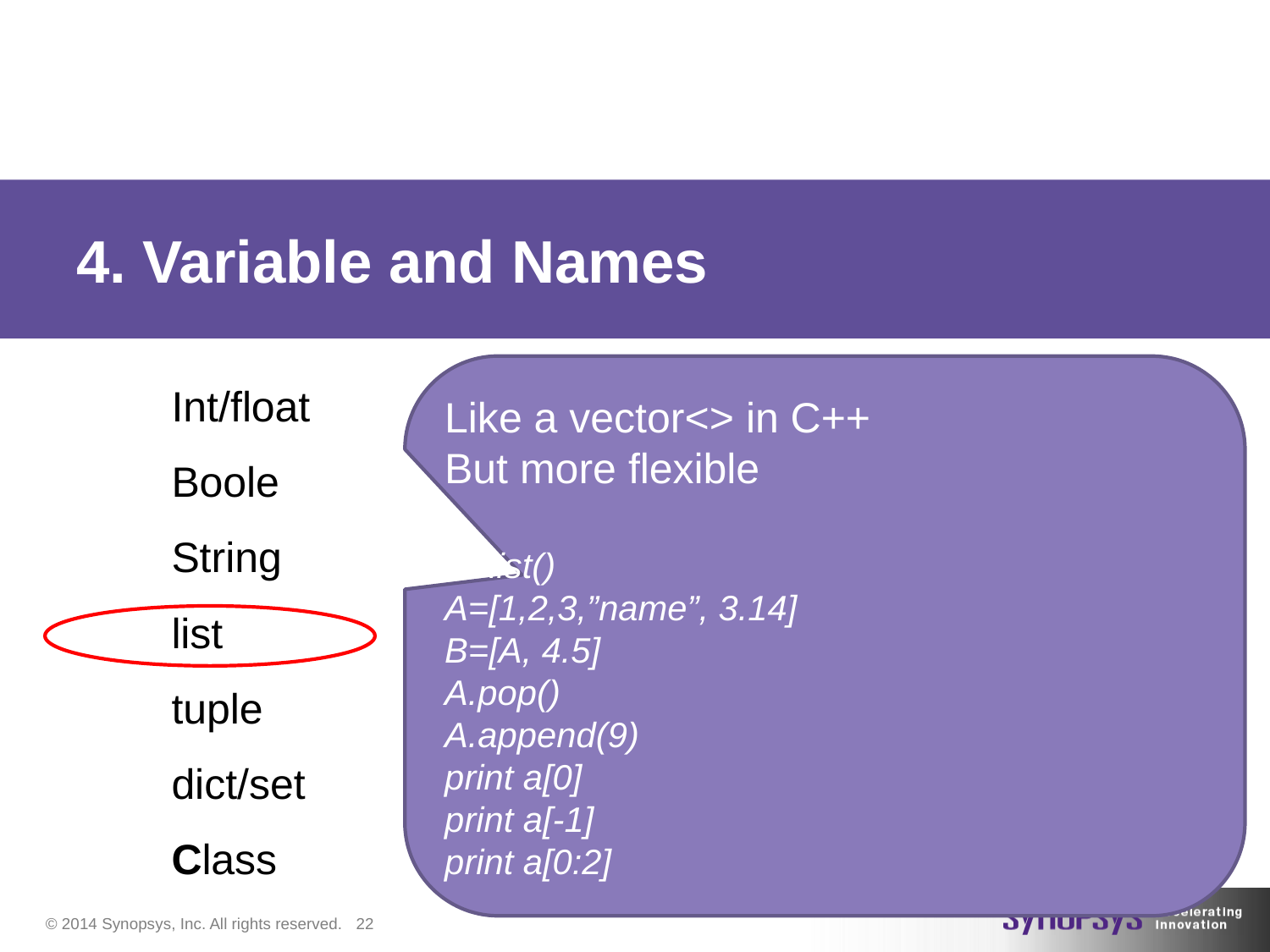

# 4. Variable and Names
Like a vector<> in C++
But more flexible

A=list()
A=[1,2,3,”name”, 3.14]
B=[A, 4.5]
A.pop()
A.append(9)
print a[0]
print a[-1]
print a[0:2]
Int/float
Boole
String
list
tuple
dict/set
Class